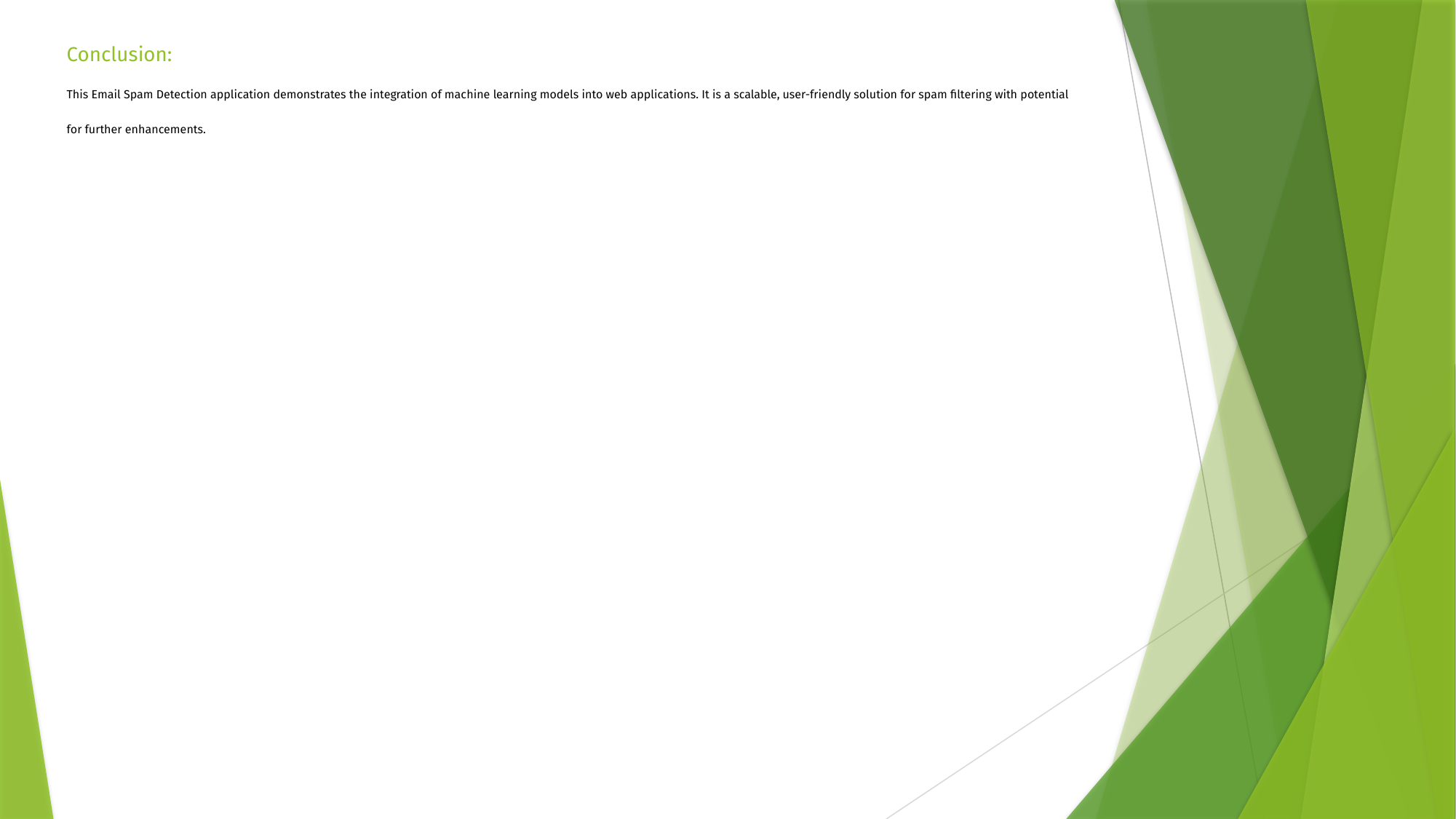

# Conclusion: This Email Spam Detection application demonstrates the integration of machine learning models into web applications. It is a scalable, user-friendly solution for spam filtering with potential for further enhancements.